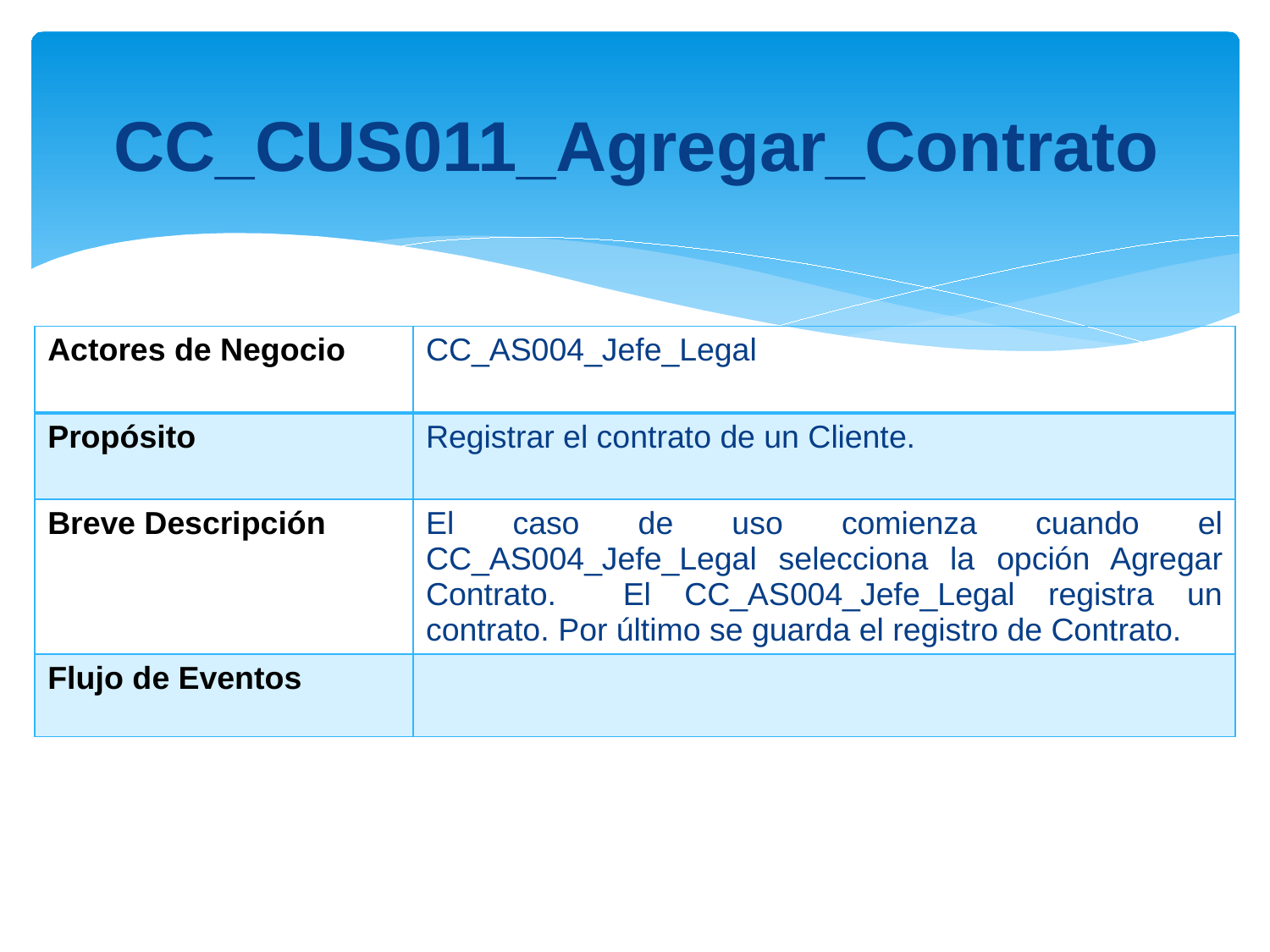

CC_CUS011_Agregar_Contrato
| Actores de Negocio | CC\_AS004\_Jefe\_Legal |
| --- | --- |
| Propósito | Registrar el contrato de un Cliente. |
| Breve Descripción | El caso de uso comienza cuando el CC\_AS004\_Jefe\_Legal selecciona la opción Agregar Contrato. El CC\_AS004\_Jefe\_Legal registra un contrato. Por último se guarda el registro de Contrato. |
| Flujo de Eventos |  |